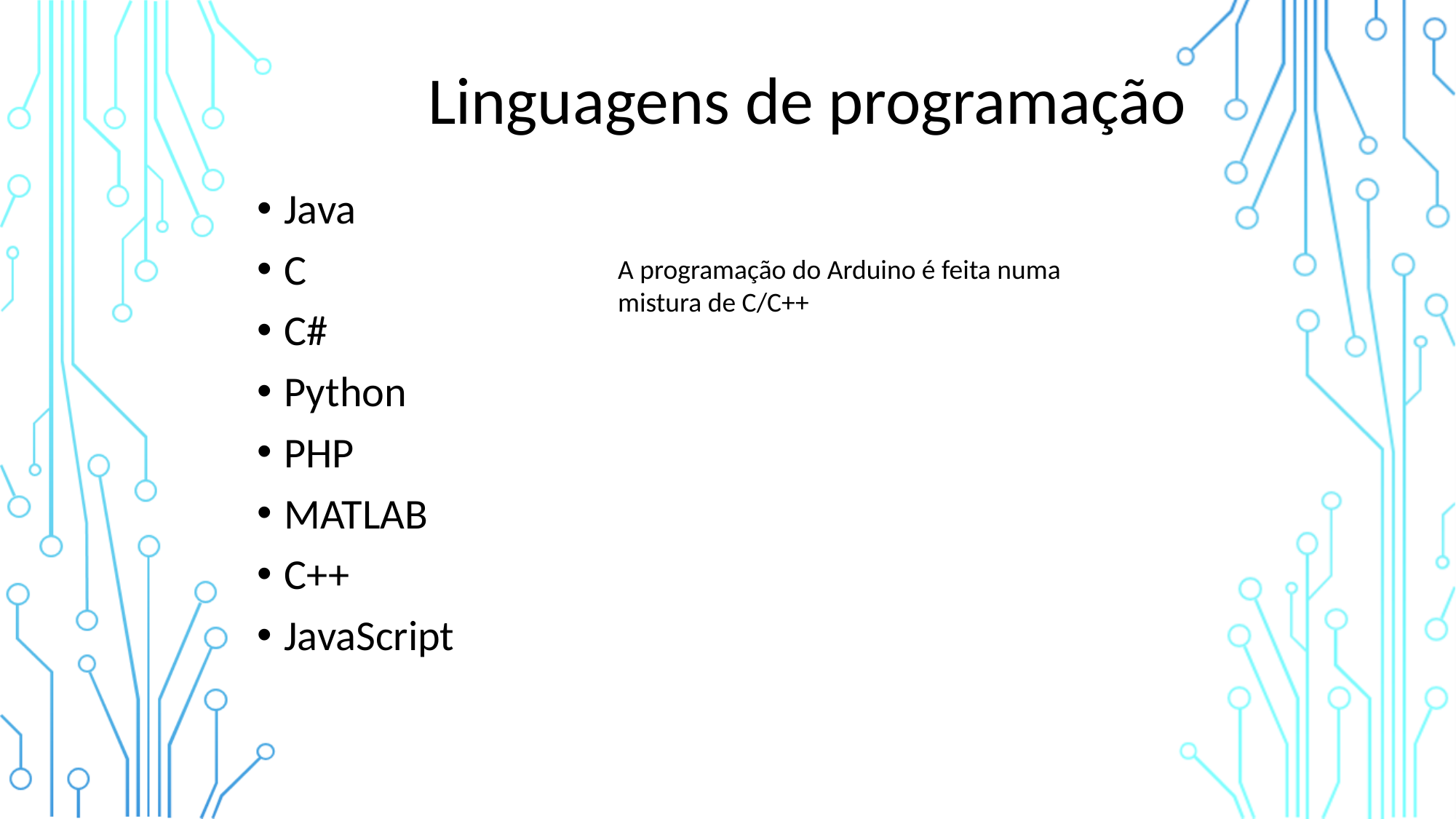

# Linguagens de programação
Java
C
C#
Python
PHP
MATLAB
C++
JavaScript

A programação do Arduino é feita numa mistura de C/C++